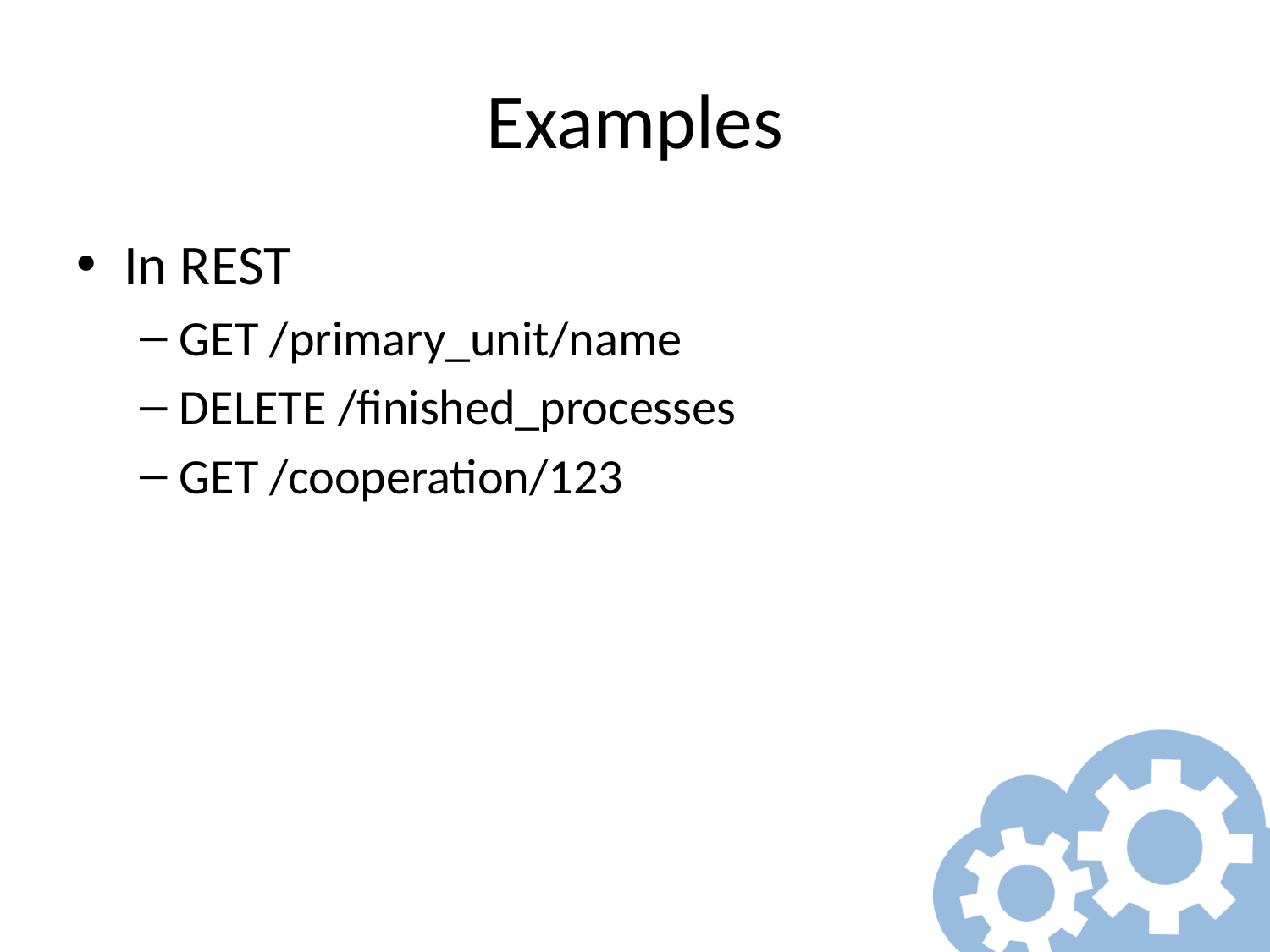

# Examples
In REST
GET /primary_unit/name
DELETE /finished_processes
GET /cooperation/123